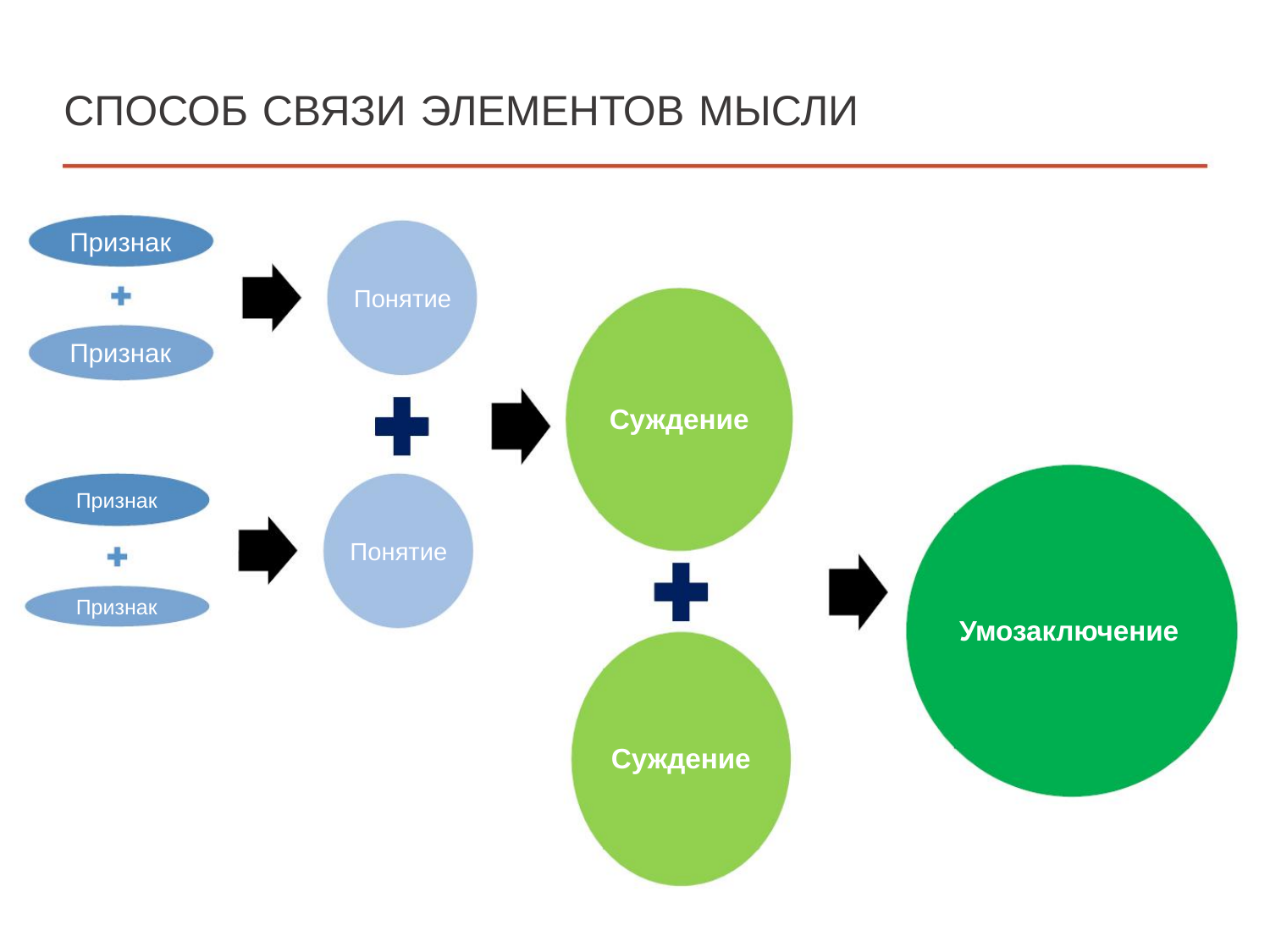

СПОСОБ СВЯЗИ ЭЛЕМЕНТОВ МЫСЛИ
Признак
Понятие
Признак
Суждение
Признак
Понятие
Признак
Умозаключение
Суждение